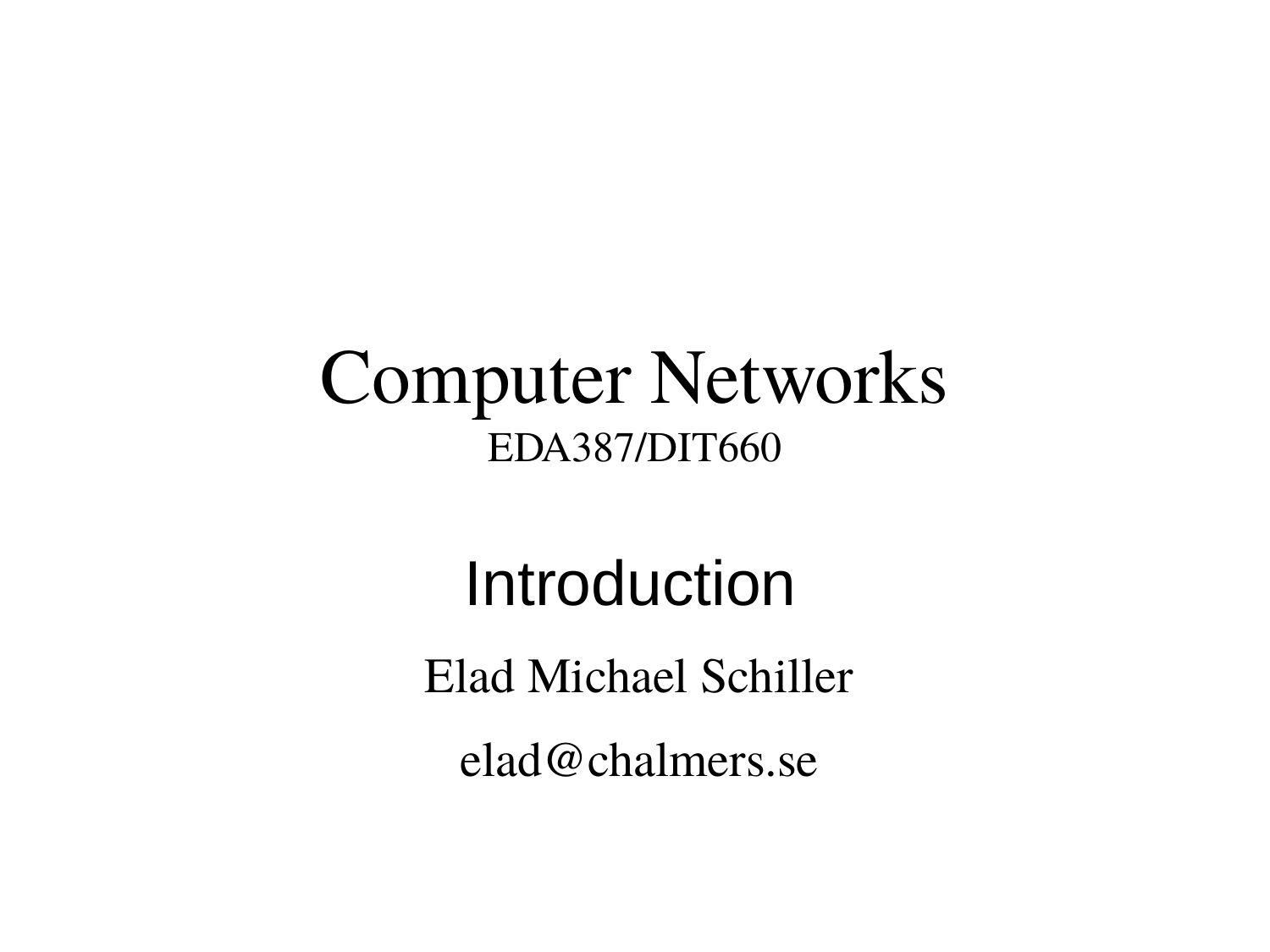

# Computer Networks EDA387/DIT660
Introduction
Elad Michael Schiller
elad@chalmers.se